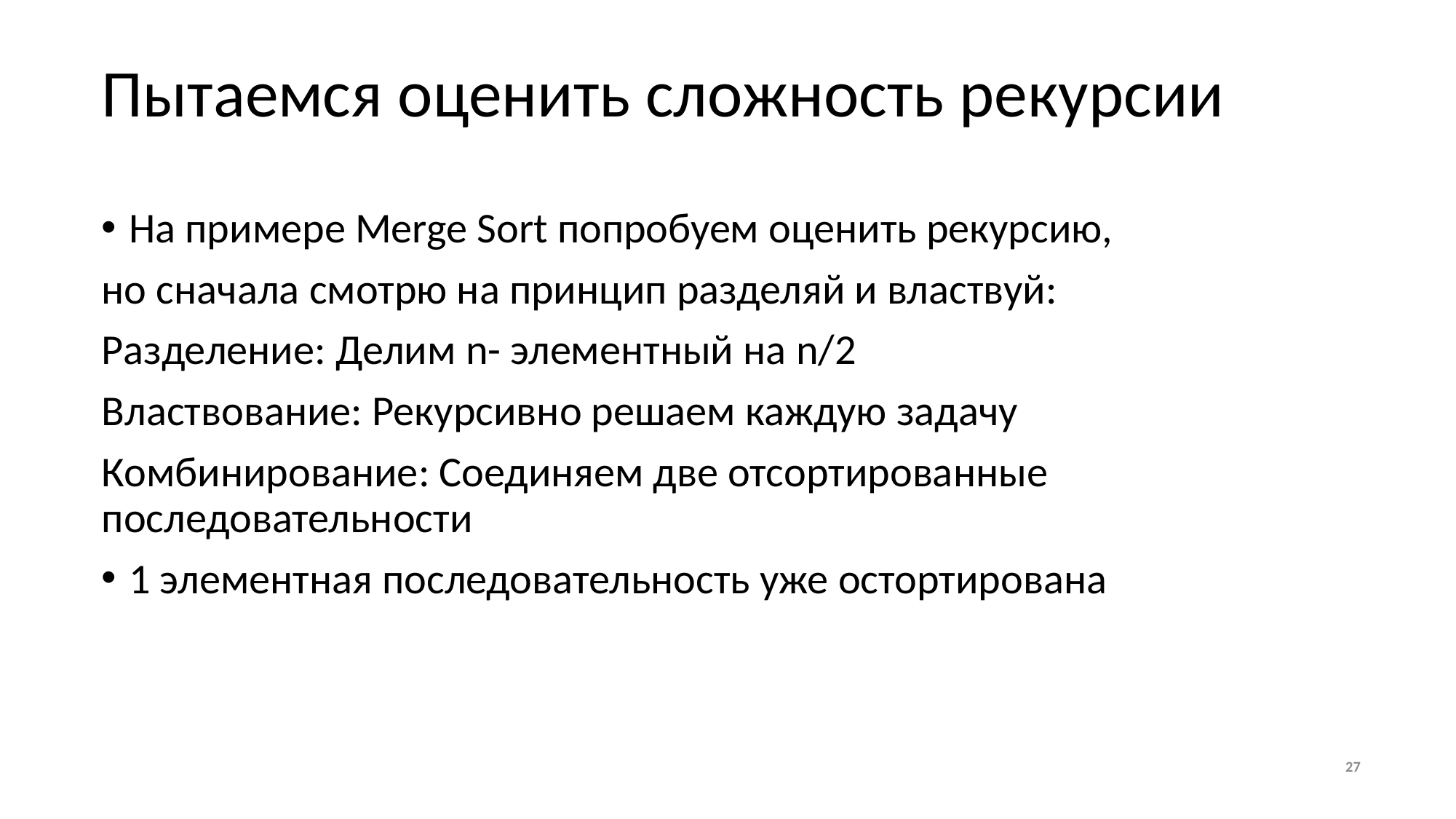

# Пытаемся оценить сложность рекурсии
На примере Merge Sort попробуем оценить рекурсию,
но сначала смотрю на принцип разделяй и властвуй:
Разделение: Делим n- элементный на n/2
Властвование: Рекурсивно решаем каждую задачу
Комбинирование: Соединяем две отсортированные последовательности
1 элементная последовательность уже остортирована

27